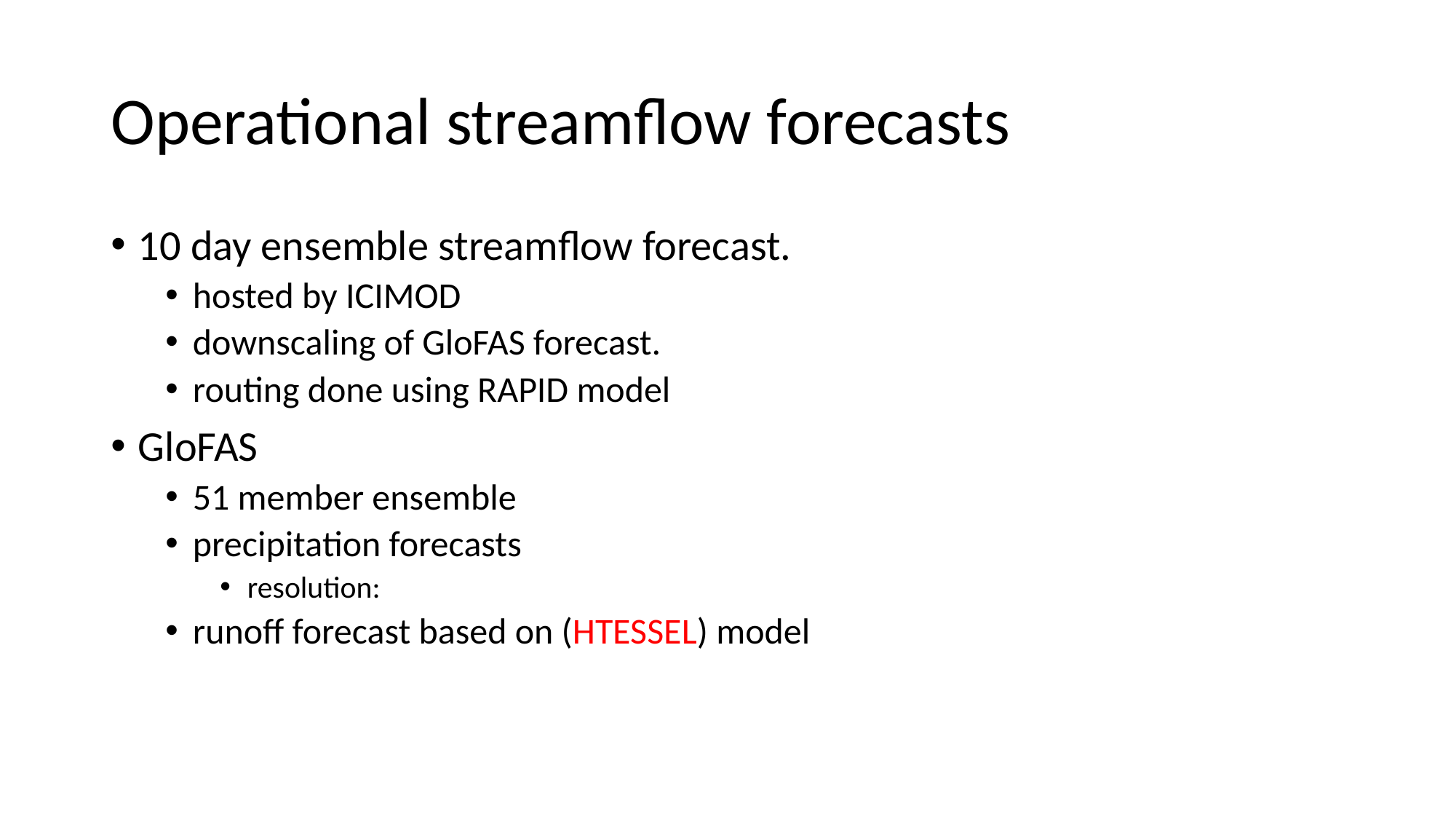

# Operational streamflow forecasts
10 day ensemble streamflow forecast.
hosted by ICIMOD
downscaling of GloFAS forecast.
routing done using RAPID model
GloFAS
51 member ensemble
precipitation forecasts
resolution:
runoff forecast based on (HTESSEL) model